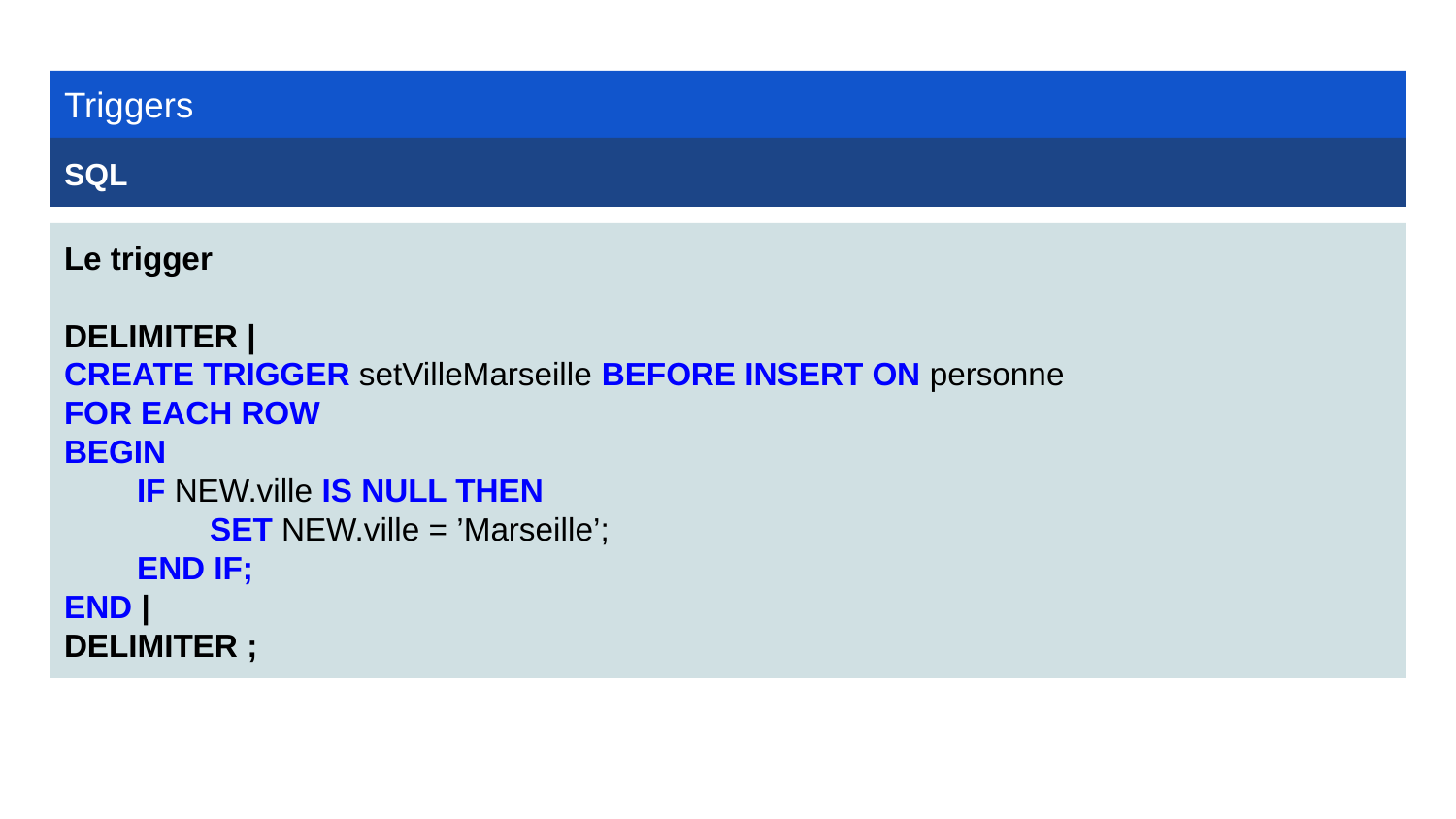

Triggers
SQL
Le trigger

DELIMITER |
CREATE TRIGGER setVilleMarseille BEFORE INSERT ON personne
FOR EACH ROW
BEGIN
IF NEW.ville IS NULL THEN
SET NEW.ville = ’Marseille’;
END IF;
END |
DELIMITER ;